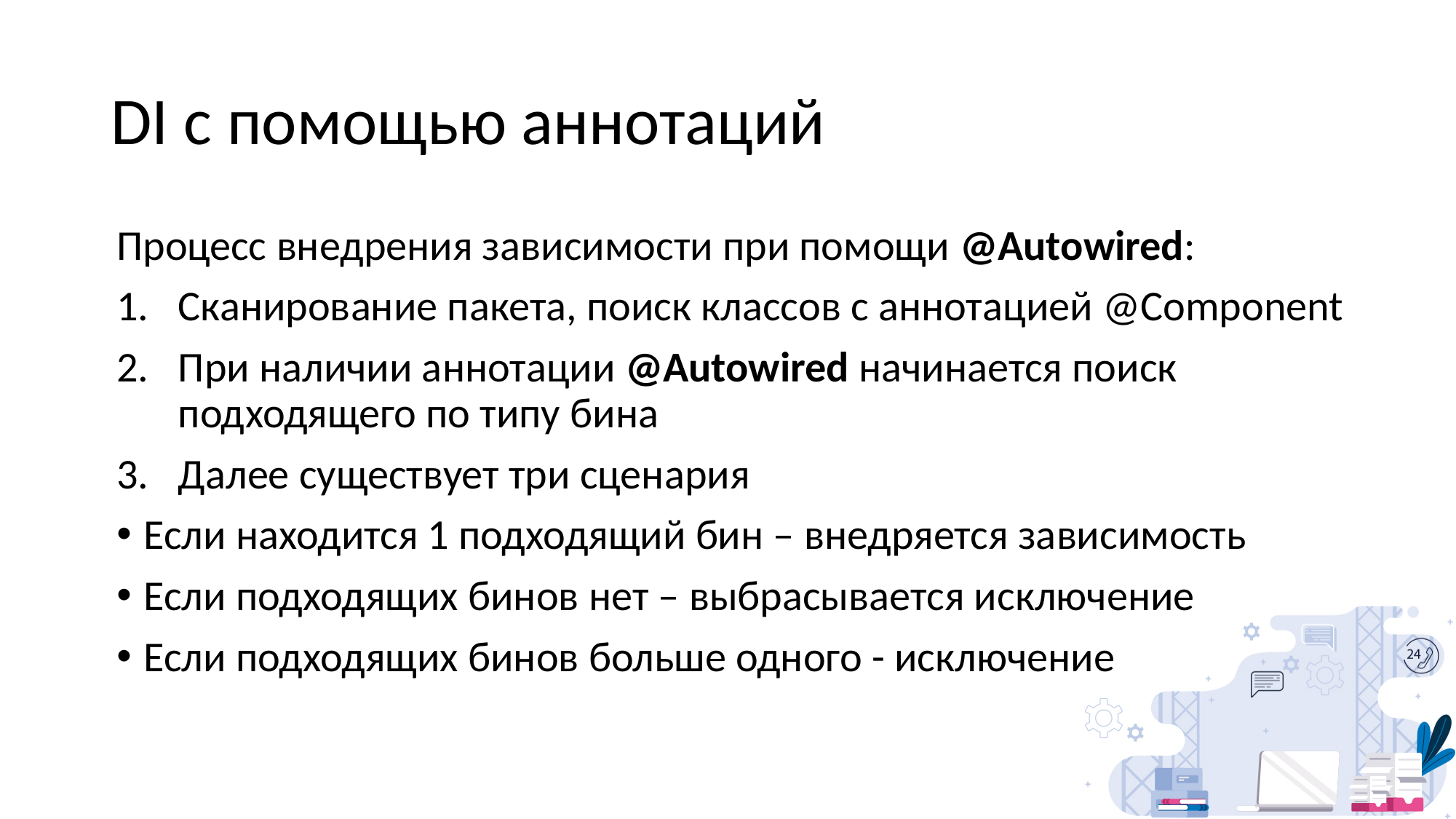

# DI с помощью аннотаций
Процесс внедрения зависимости при помощи @Autowired:
Сканирование пакета, поиск классов с аннотацией @Component
При наличии аннотации @Autowired начинается поиск подходящего по типу бина
Далее существует три сценария
Если находится 1 подходящий бин – внедряется зависимость
Если подходящих бинов нет – выбрасывается исключение
Если подходящих бинов больше одного - исключение